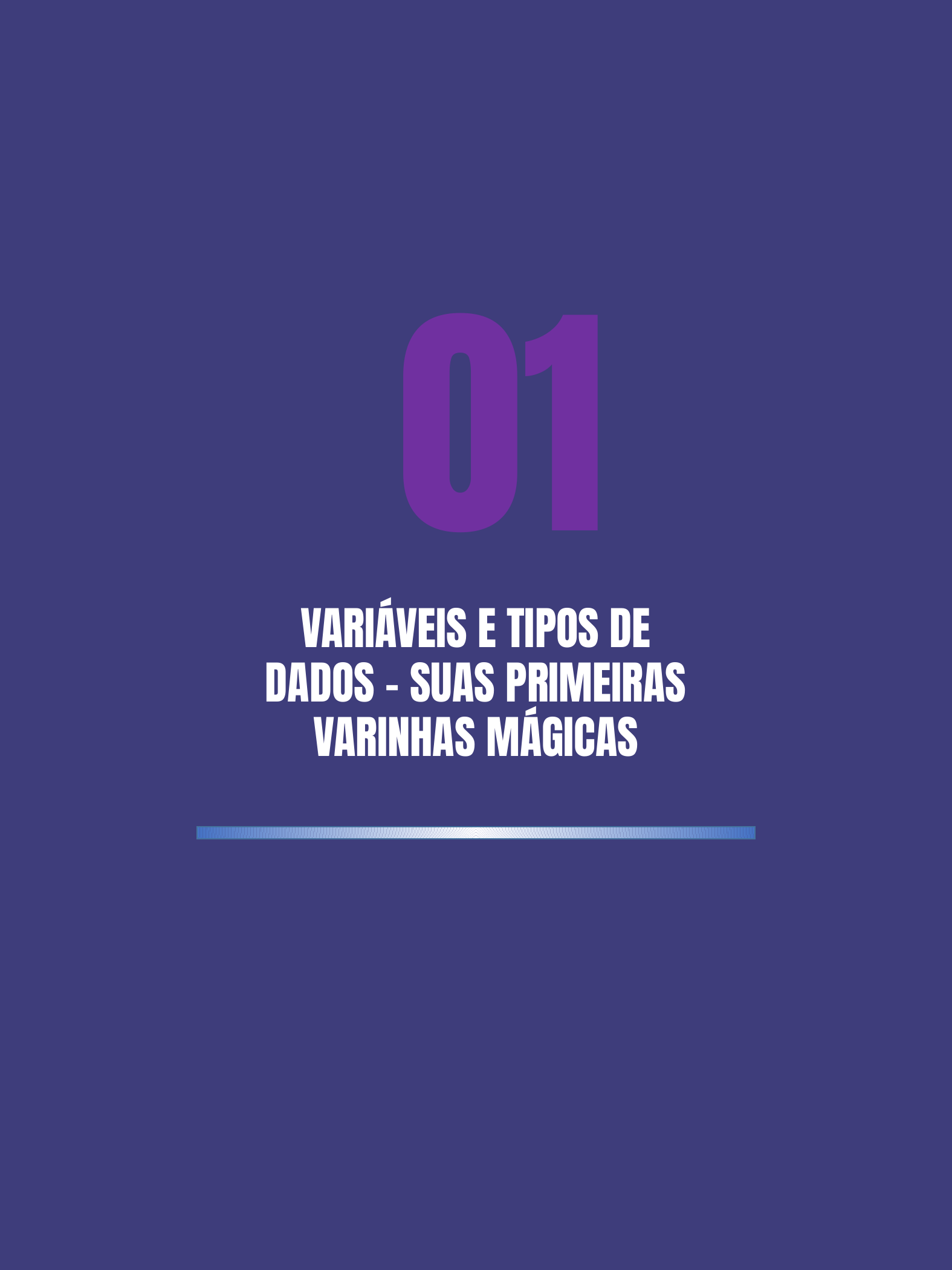

01
VARIÁVEIS E TIPOS DE DADOS - SUAS PRIMEIRAS VARINHAS MÁGICAS